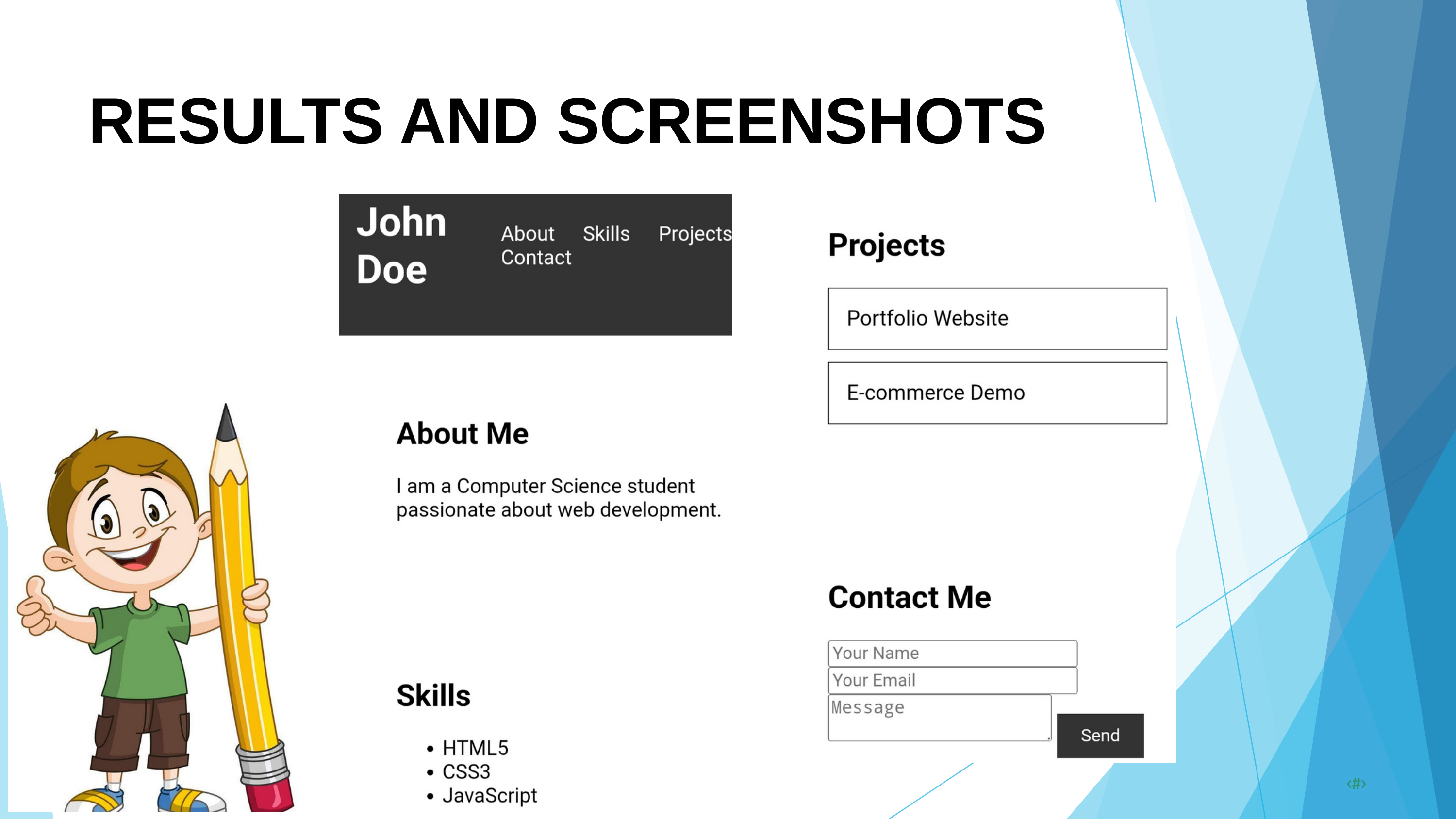

RESULTS AND SCREENSHOTS

3/21/2024  Annual Review
‹#›